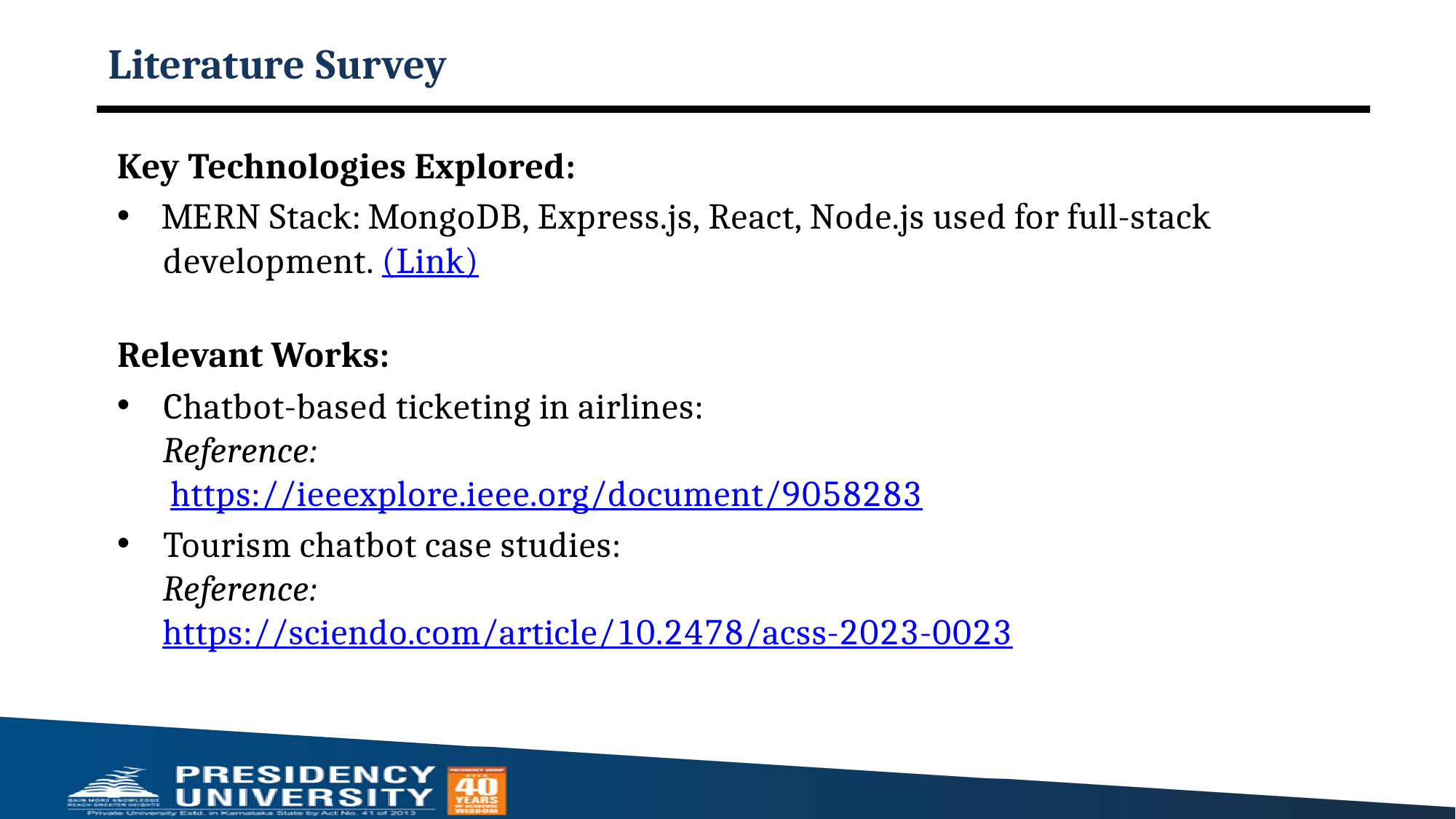

# Literature Survey
Key Technologies Explored:
MERN Stack: MongoDB, Express.js, React, Node.js used for full-stack development. (Link)
Relevant Works:
Chatbot-based ticketing in airlines:
Reference:
 https://ieeexplore.ieee.org/document/9058283
Tourism chatbot case studies:
Reference:
https://sciendo.com/article/10.2478/acss-2023-0023